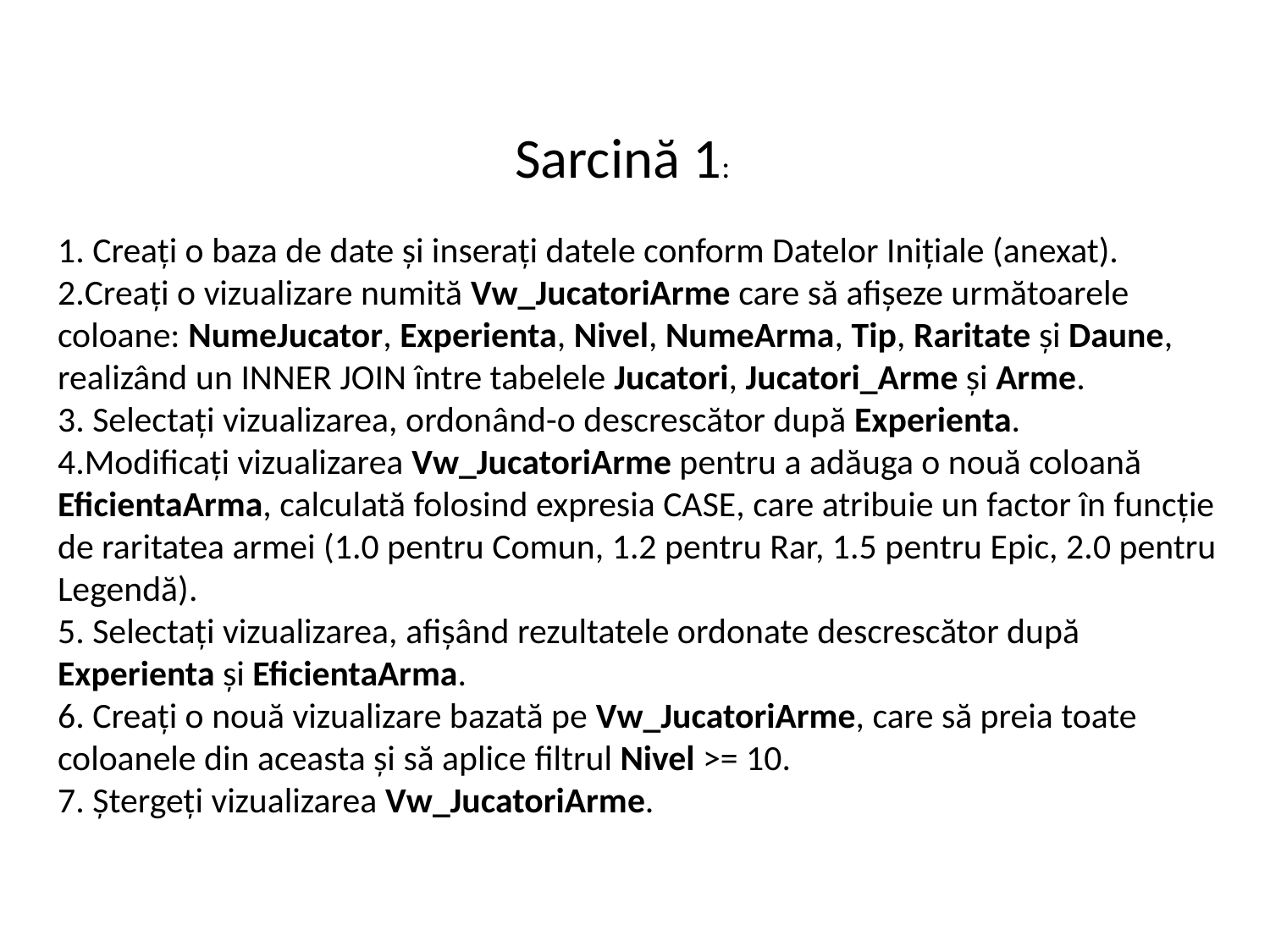

# Sarcină 1: 1. Creați o baza de date și inserați datele conform Datelor Inițiale (anexat). 2.Creați o vizualizare numită Vw_JucatoriArme care să afișeze următoarele coloane: NumeJucator, Experienta, Nivel, NumeArma, Tip, Raritate și Daune, realizând un INNER JOIN între tabelele Jucatori, Jucatori_Arme și Arme. 3. Selectați vizualizarea, ordonând-o descrescător după Experienta. 4.Modificați vizualizarea Vw_JucatoriArme pentru a adăuga o nouă coloană EficientaArma, calculată folosind expresia CASE, care atribuie un factor în funcție de raritatea armei (1.0 pentru Comun, 1.2 pentru Rar, 1.5 pentru Epic, 2.0 pentru Legendă). 5. Selectați vizualizarea, afișând rezultatele ordonate descrescător după Experienta și EficientaArma. 6. Creați o nouă vizualizare bazată pe Vw_JucatoriArme, care să preia toate coloanele din aceasta și să aplice filtrul Nivel >= 10. 7. Ștergeți vizualizarea Vw_JucatoriArme.